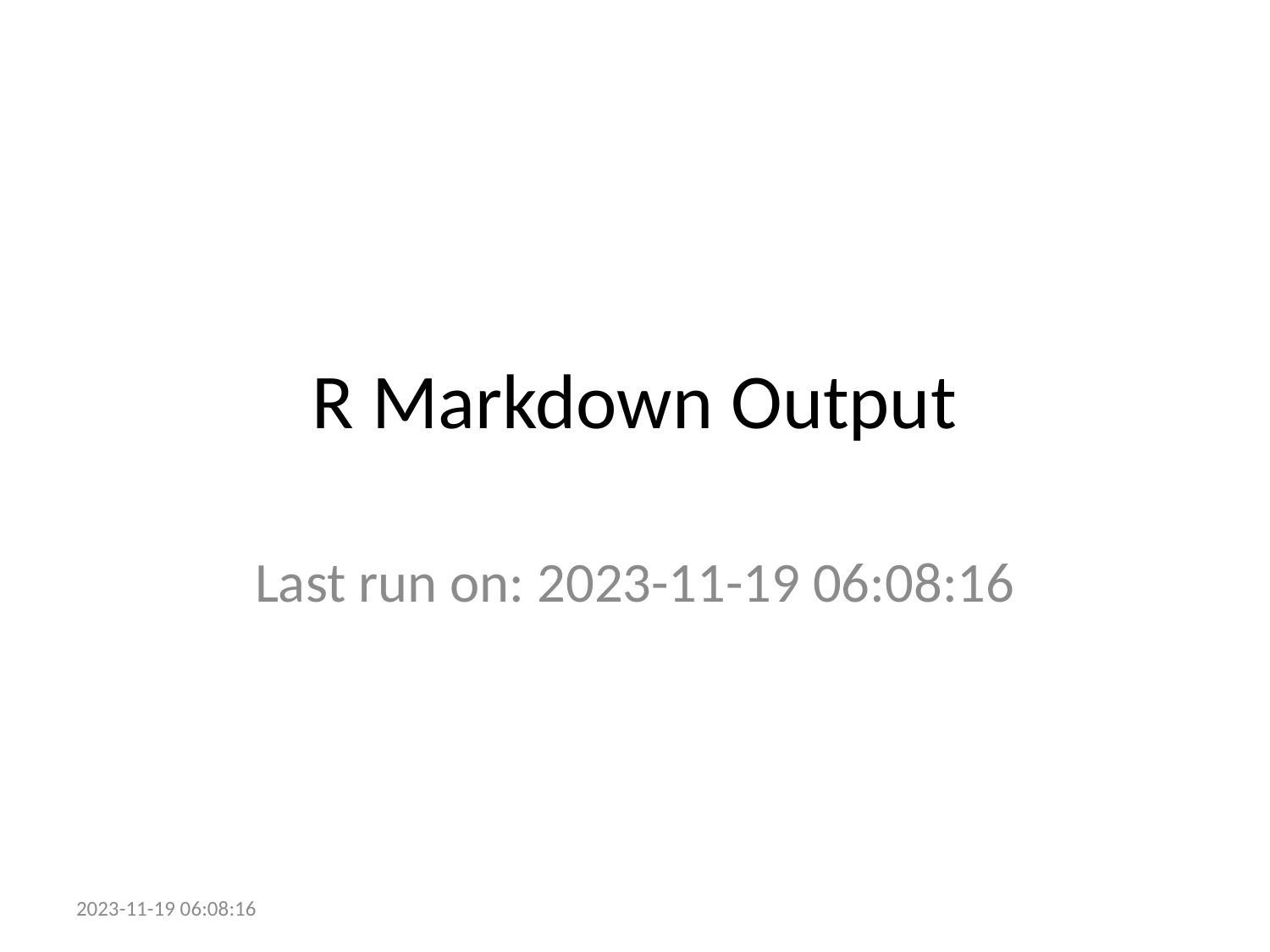

# R Markdown Output
Last run on: 2023-11-19 06:08:16
2023-11-19 06:08:16